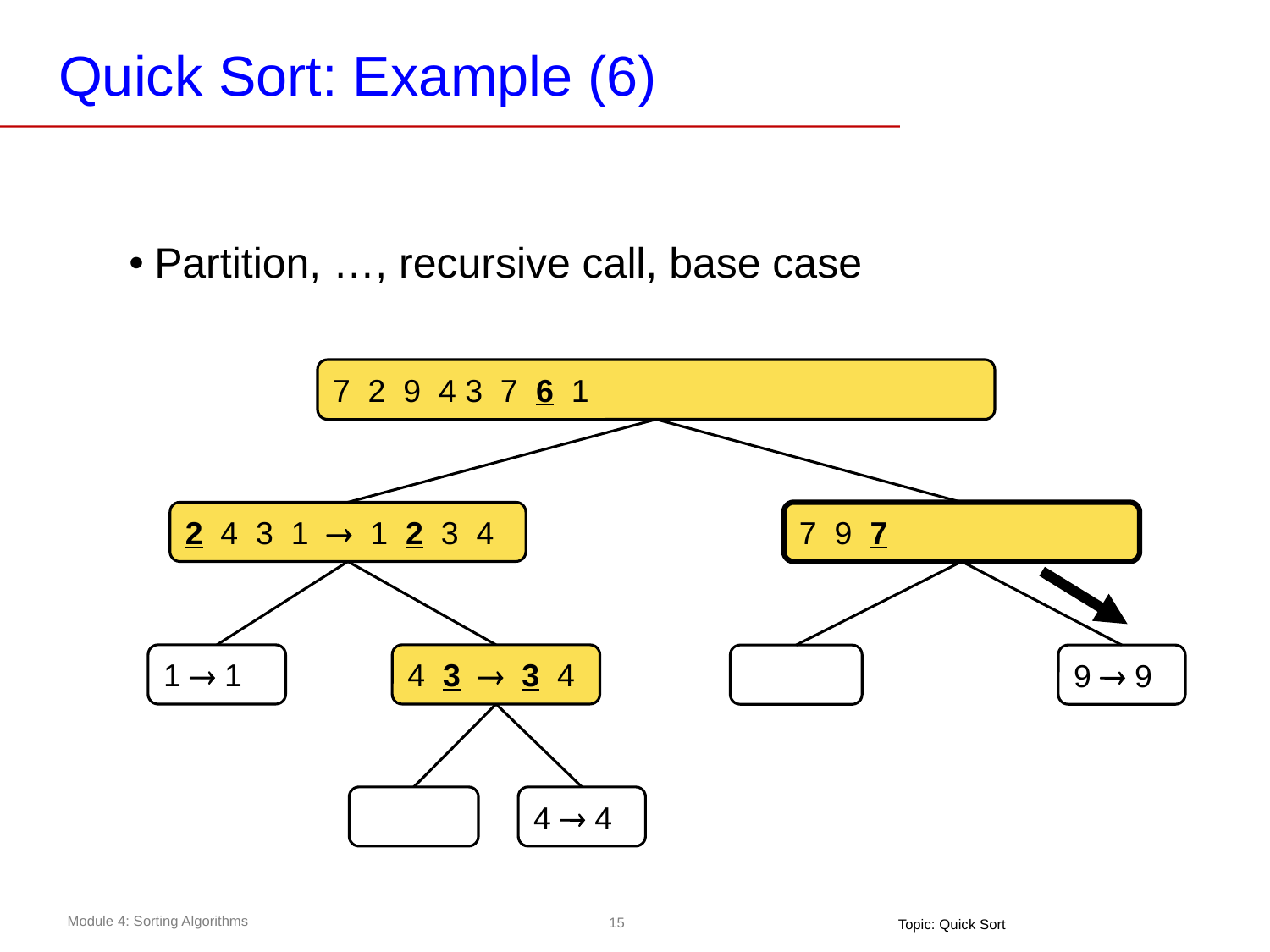

# Quick Sort: Example (6)
Partition, …, recursive call, base case
7  2  9  4 3  7  6  1
2  4  3  1  →  1  2  3  4
7  9  7

1 → 1
4  3  →  3  4
3 → 3
9 → 9

4 → 4
Topic: Quick Sort